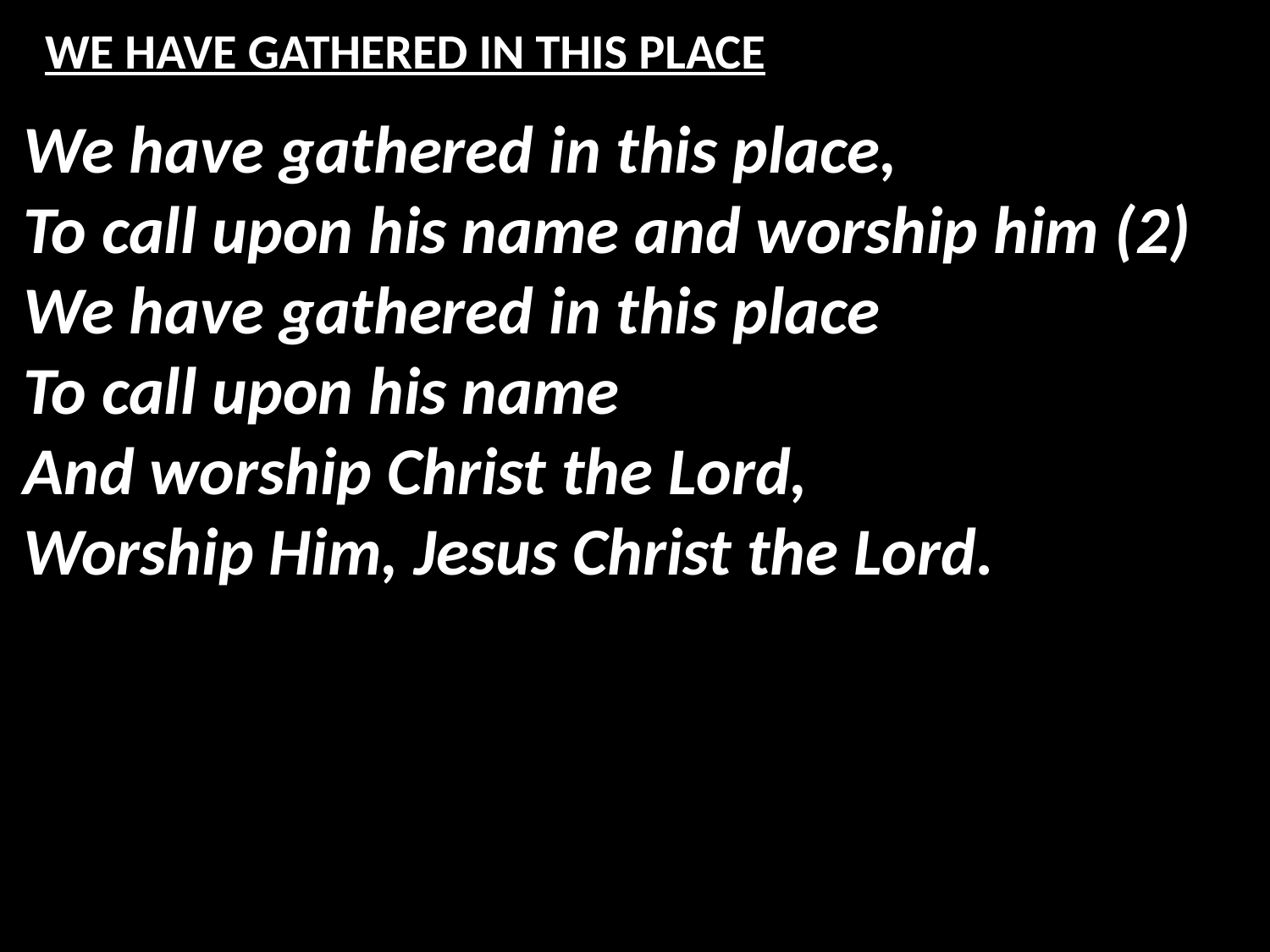

# WE HAVE GATHERED IN THIS PLACE
We have gathered in this place,
To call upon his name and worship him (2)
We have gathered in this place
To call upon his name
And worship Christ the Lord,
Worship Him, Jesus Christ the Lord.